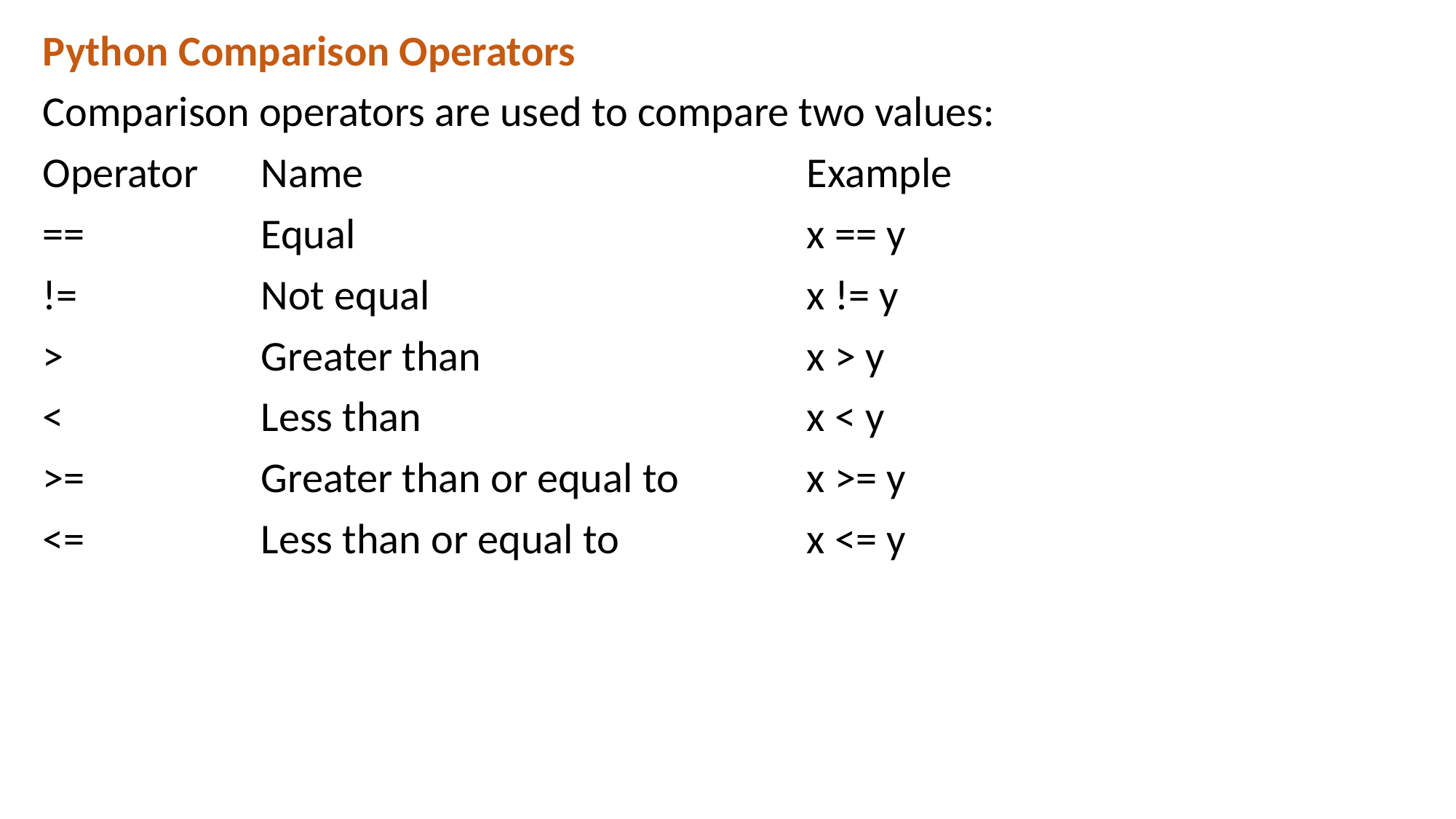

Python Comparison Operators
Comparison operators are used to compare two values:
Operator	Name					Example
==		Equal					x == y
!=		Not equal				x != y
>		Greater than			x > y
<		Less than				x < y
>=		Greater than or equal to		x >= y
<=		Less than or equal to		x <= y